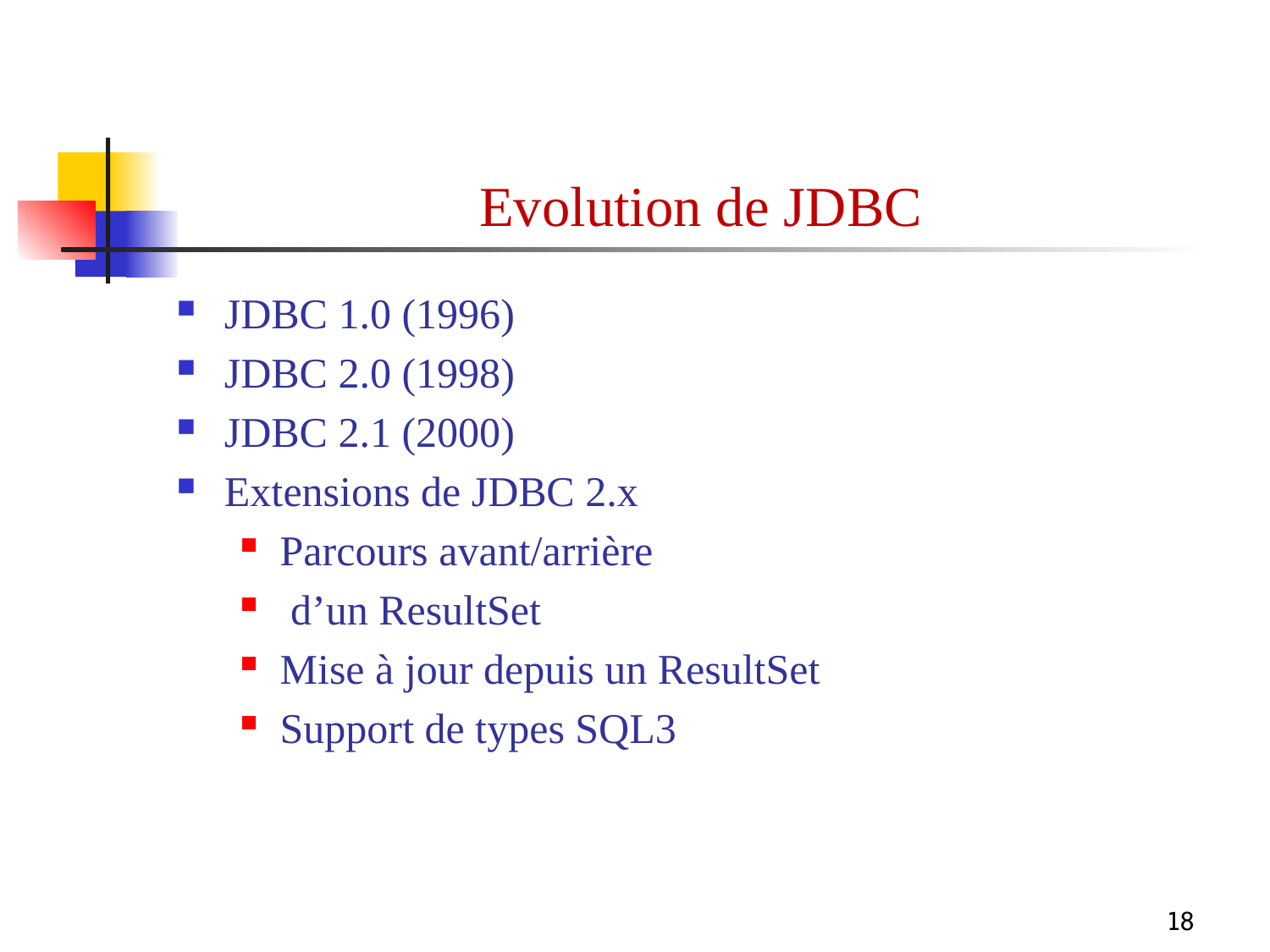

Evolution de JDBC
JDBC 1.0 (1996)
JDBC 2.0 (1998)
JDBC 2.1 (2000)
Extensions de JDBC 2.x
Parcours avant/arrière
 d’un ResultSet
Mise à jour depuis un ResultSet
Support de types SQL3
18